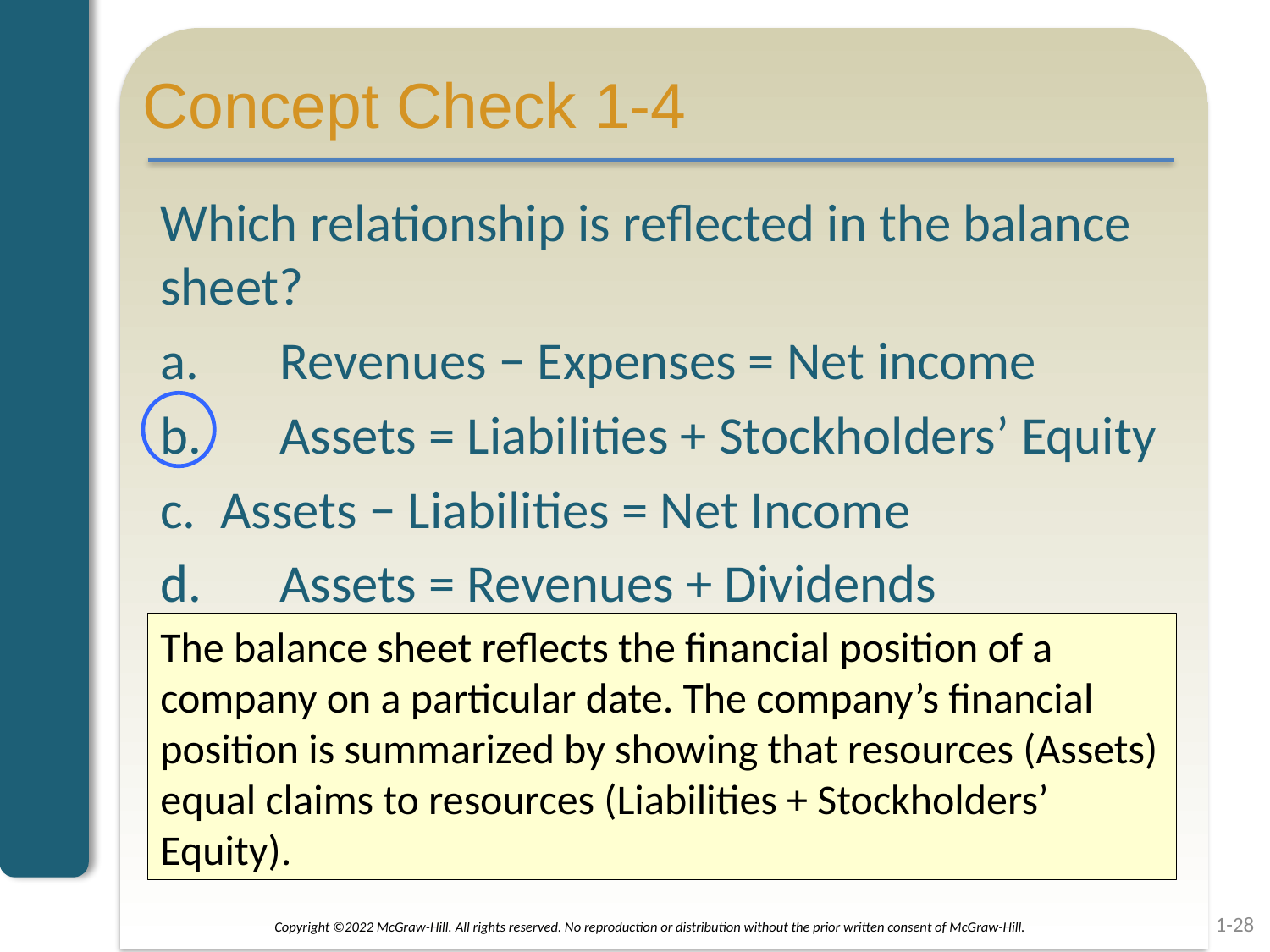

# Concept Check 1-4
Which relationship is reflected in the balance sheet?
a.	Revenues − Expenses = Net income
b.	Assets = Liabilities + Stockholders’ Equity
c.	Assets − Liabilities = Net Income
d.	Assets = Revenues + Dividends

The balance sheet reflects the financial position of a company on a particular date. The company’s financial position is summarized by showing that resources (Assets) equal claims to resources (Liabilities + Stockholders’ Equity).
1-28
Copyright ©2022 McGraw-Hill. All rights reserved. No reproduction or distribution without the prior written consent of McGraw-Hill.